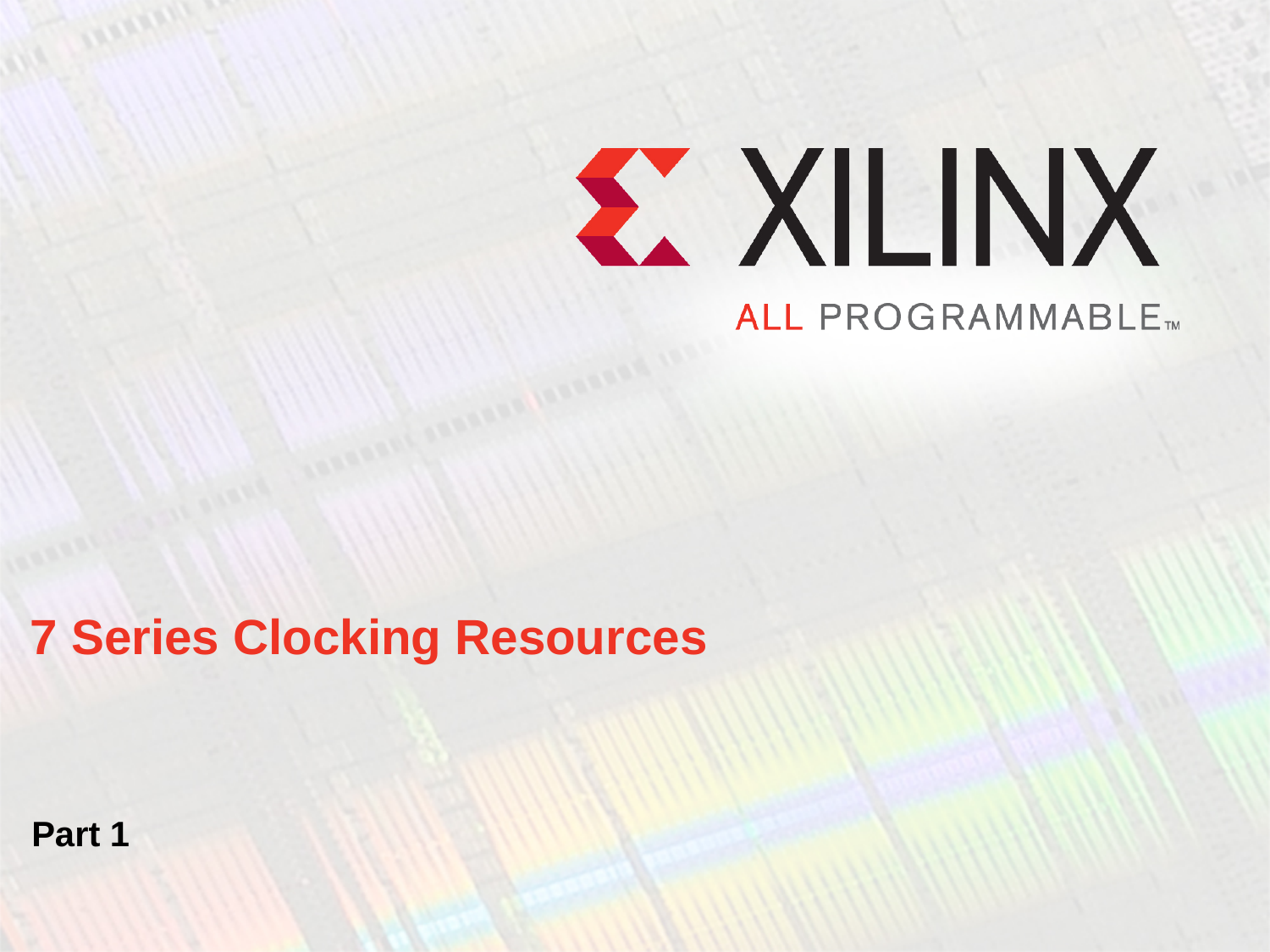

# 7 Series Clocking Resources
Part 1